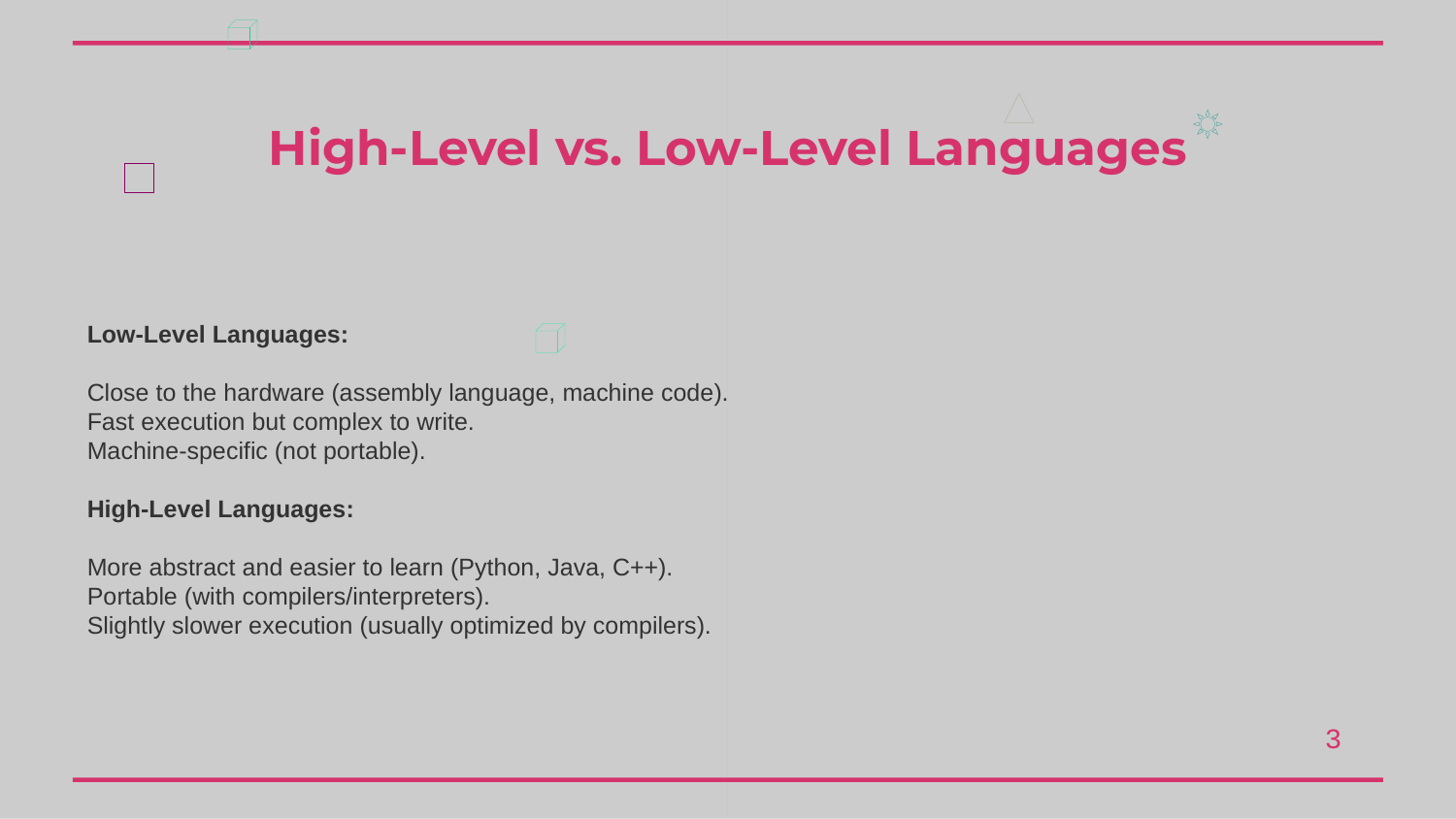

High-Level vs. Low-Level Languages

Low-Level Languages:

Close to the hardware (assembly language, machine code).
Fast execution but complex to write.
Machine-specific (not portable).

High-Level Languages:

More abstract and easier to learn (Python, Java, C++).
Portable (with compilers/interpreters).
Slightly slower execution (usually optimized by compilers).

3